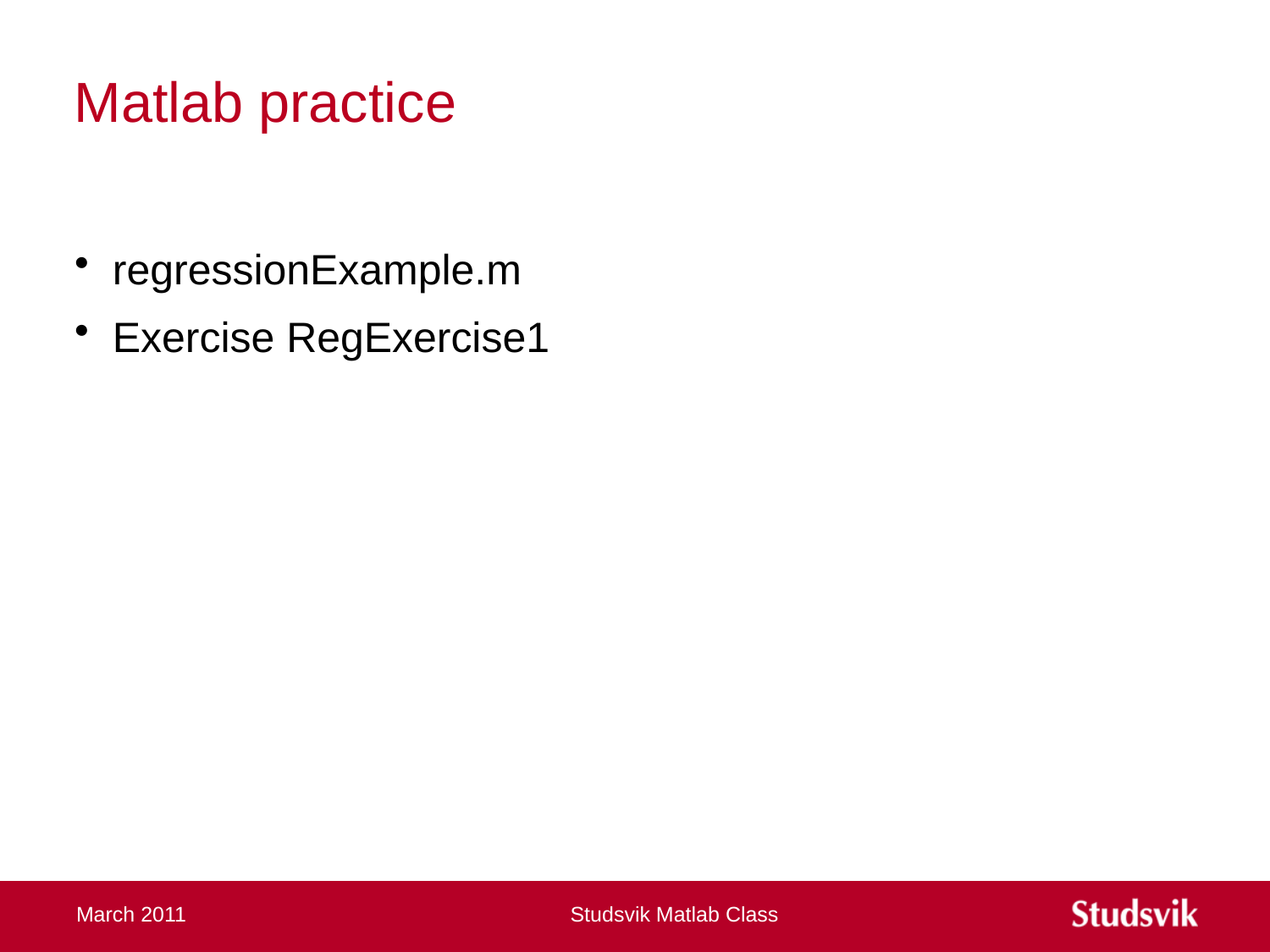

# Matlab practice
regressionExample.m
Exercise RegExercise1

March 2011
Studsvik Matlab Class